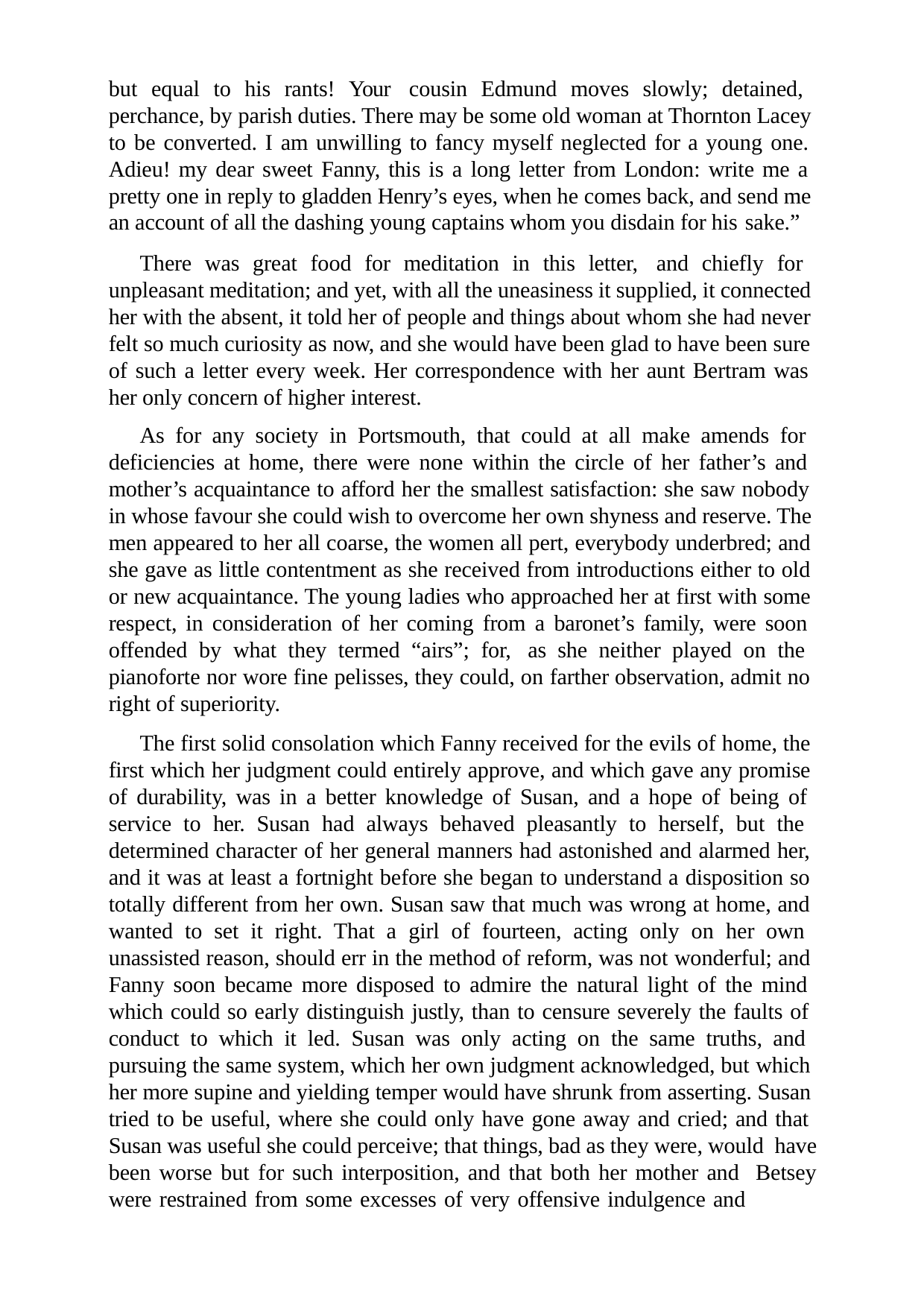

but equal to his rants! Your cousin Edmund moves slowly; detained,  perchance, by parish duties. There may be some old woman at Thornton Lacey  to be converted. I am unwilling to fancy myself neglected for a young one.  Adieu! my dear sweet Fanny, this is a long letter from London: write me a  pretty one in reply to gladden Henry’s eyes, when he comes back, and send me  an account of all the dashing young captains whom you disdain for his sake.”
There was great food for meditation in this letter, and chiefly for  unpleasant meditation; and yet, with all the uneasiness it supplied, it connected  her with the absent, it told her of people and things about whom she had never  felt so much curiosity as now, and she would have been glad to have been sure  of such a letter every week. Her correspondence with her aunt Bertram was  her only concern of higher interest.
As for any society in Portsmouth, that could at all make amends for  deficiencies at home, there were none within the circle of her father’s and  mother’s acquaintance to afford her the smallest satisfaction: she saw nobody  in whose favour she could wish to overcome her own shyness and reserve. The  men appeared to her all coarse, the women all pert, everybody underbred; and  she gave as little contentment as she received from introductions either to old  or new acquaintance. The young ladies who approached her at first with some  respect, in consideration of her coming from a baronet’s family, were soon  offended by what they termed “airs”; for, as she neither played on the  pianoforte nor wore fine pelisses, they could, on farther observation, admit no  right of superiority.
The first solid consolation which Fanny received for the evils of home, the  first which her judgment could entirely approve, and which gave any promise  of durability, was in a better knowledge of Susan, and a hope of being of  service to her. Susan had always behaved pleasantly to herself, but the  determined character of her general manners had astonished and alarmed her,  and it was at least a fortnight before she began to understand a disposition so  totally different from her own. Susan saw that much was wrong at home, and  wanted to set it right. That a girl of fourteen, acting only on her own  unassisted reason, should err in the method of reform, was not wonderful; and  Fanny soon became more disposed to admire the natural light of the mind  which could so early distinguish justly, than to censure severely the faults of  conduct to which it led. Susan was only acting on the same truths, and  pursuing the same system, which her own judgment acknowledged, but which  her more supine and yielding temper would have shrunk from asserting. Susan  tried to be useful, where she could only have gone away and cried; and that  Susan was useful she could perceive; that things, bad as they were, would  have been worse but for such interposition, and that both her mother and  Betsey were restrained from some excesses of very offensive indulgence and